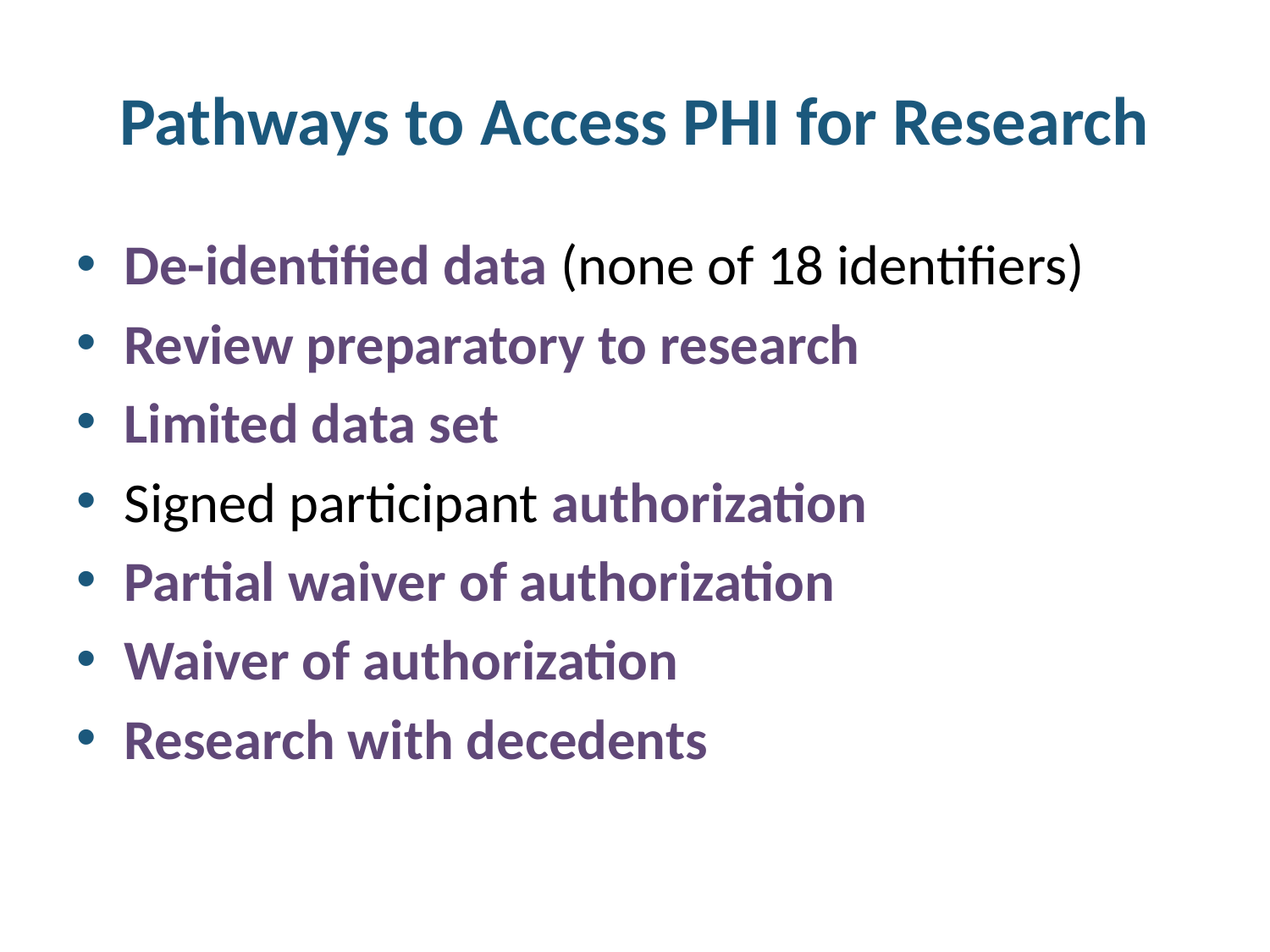

# Pathways to Access PHI for Research
De-identified data (none of 18 identifiers)
Review preparatory to research
Limited data set
Signed participant authorization
Partial waiver of authorization
Waiver of authorization
Research with decedents